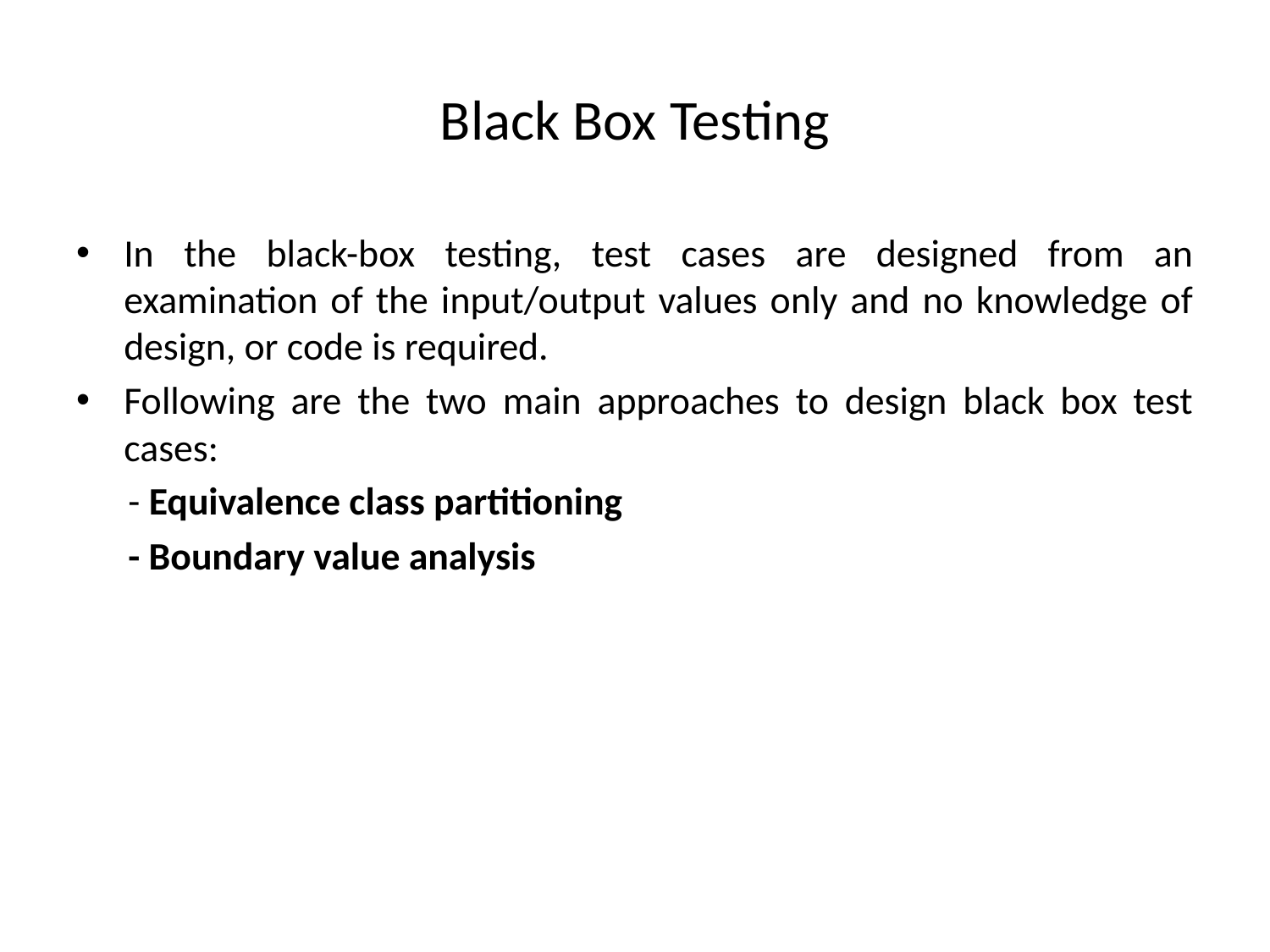

# Black Box Testing
In the black-box testing, test cases are designed from an examination of the input/output values only and no knowledge of design, or code is required.
Following are the two main approaches to design black box test cases:
      - Equivalence class partitioning
      - Boundary value analysis